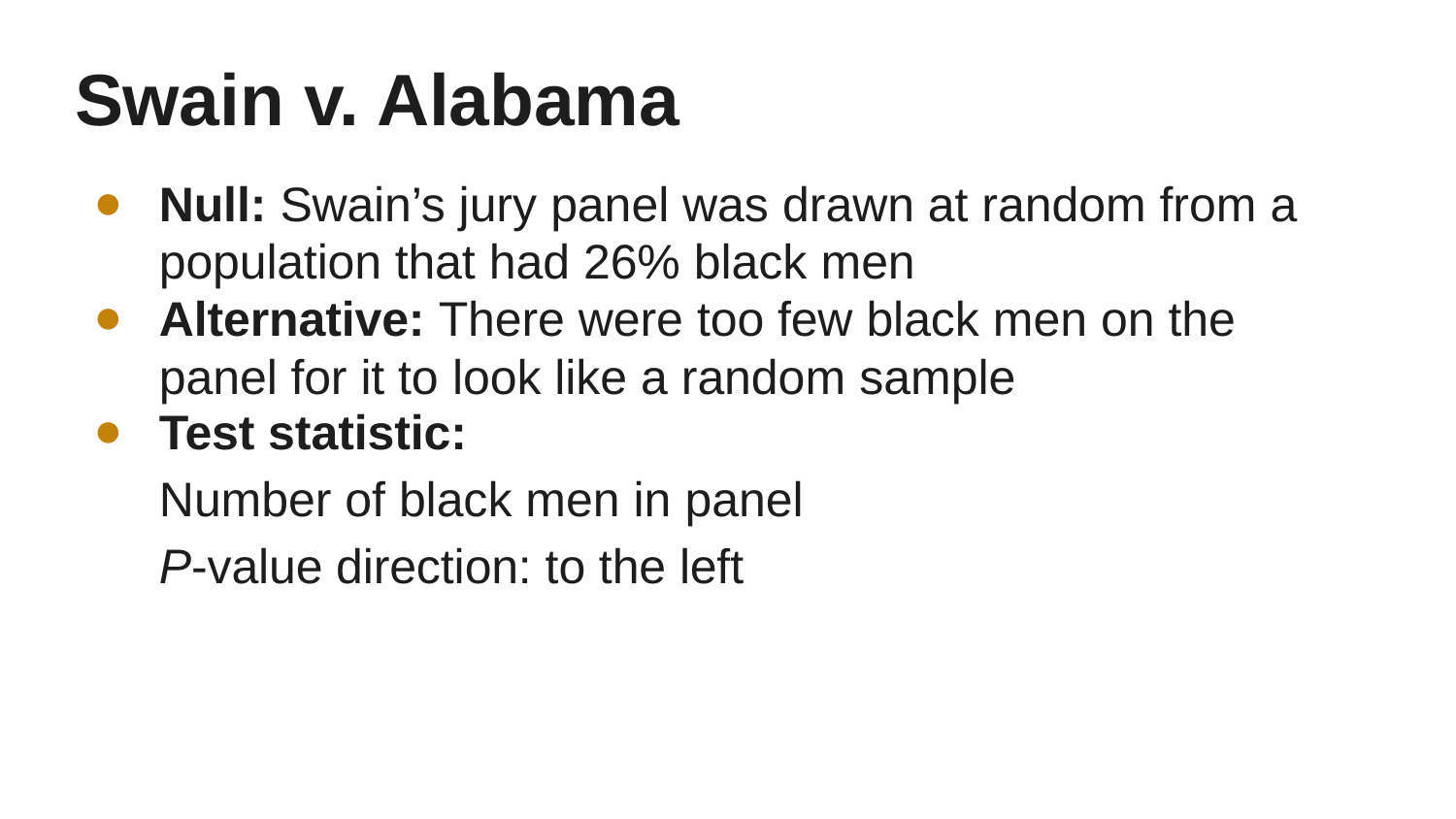

# Swain v. Alabama

Null: Swain’s jury panel was drawn at random from a population that had 26% black men
Alternative: There were too few black men on the panel for it to look like a random sample
Test statistic:
Number of black men in panel
P-value direction: to the left